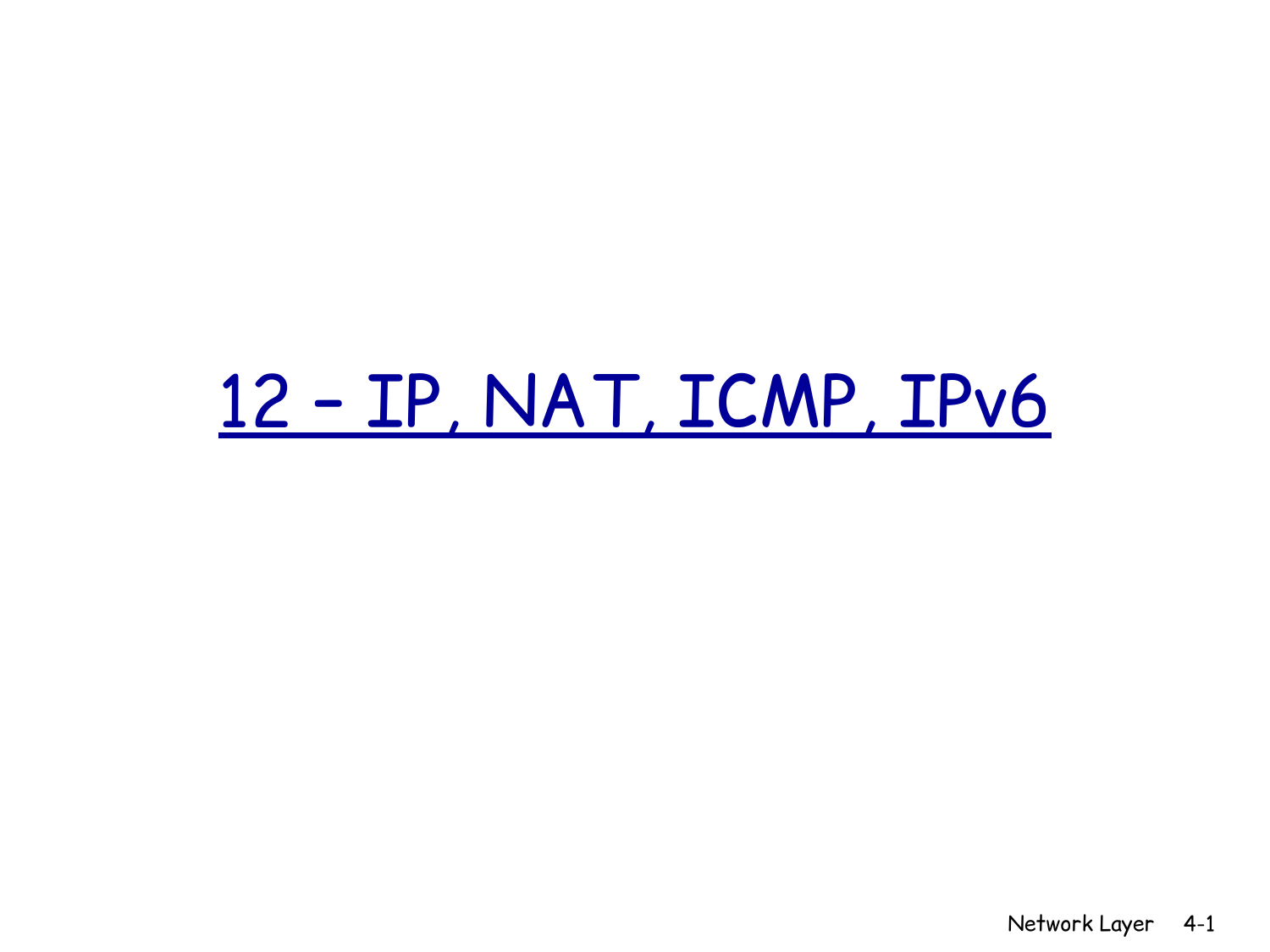

# 12 – IP, NAT, ICMP, IPv6

4-1
Network Layer